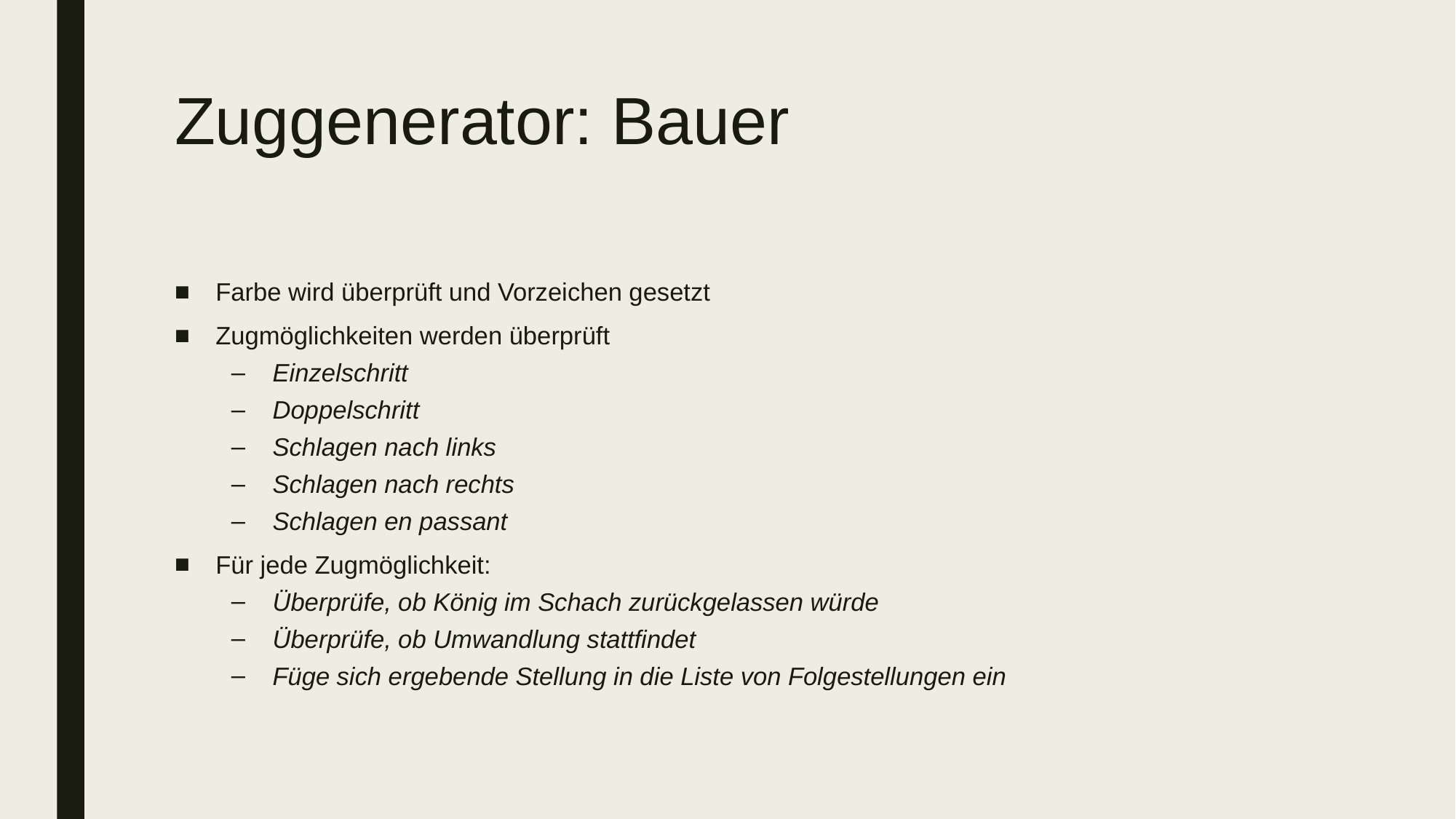

# Zuggenerator: Bauer
Farbe wird überprüft und Vorzeichen gesetzt
Zugmöglichkeiten werden überprüft
Einzelschritt
Doppelschritt
Schlagen nach links
Schlagen nach rechts
Schlagen en passant
Für jede Zugmöglichkeit:
Überprüfe, ob König im Schach zurückgelassen würde
Überprüfe, ob Umwandlung stattfindet
Füge sich ergebende Stellung in die Liste von Folgestellungen ein